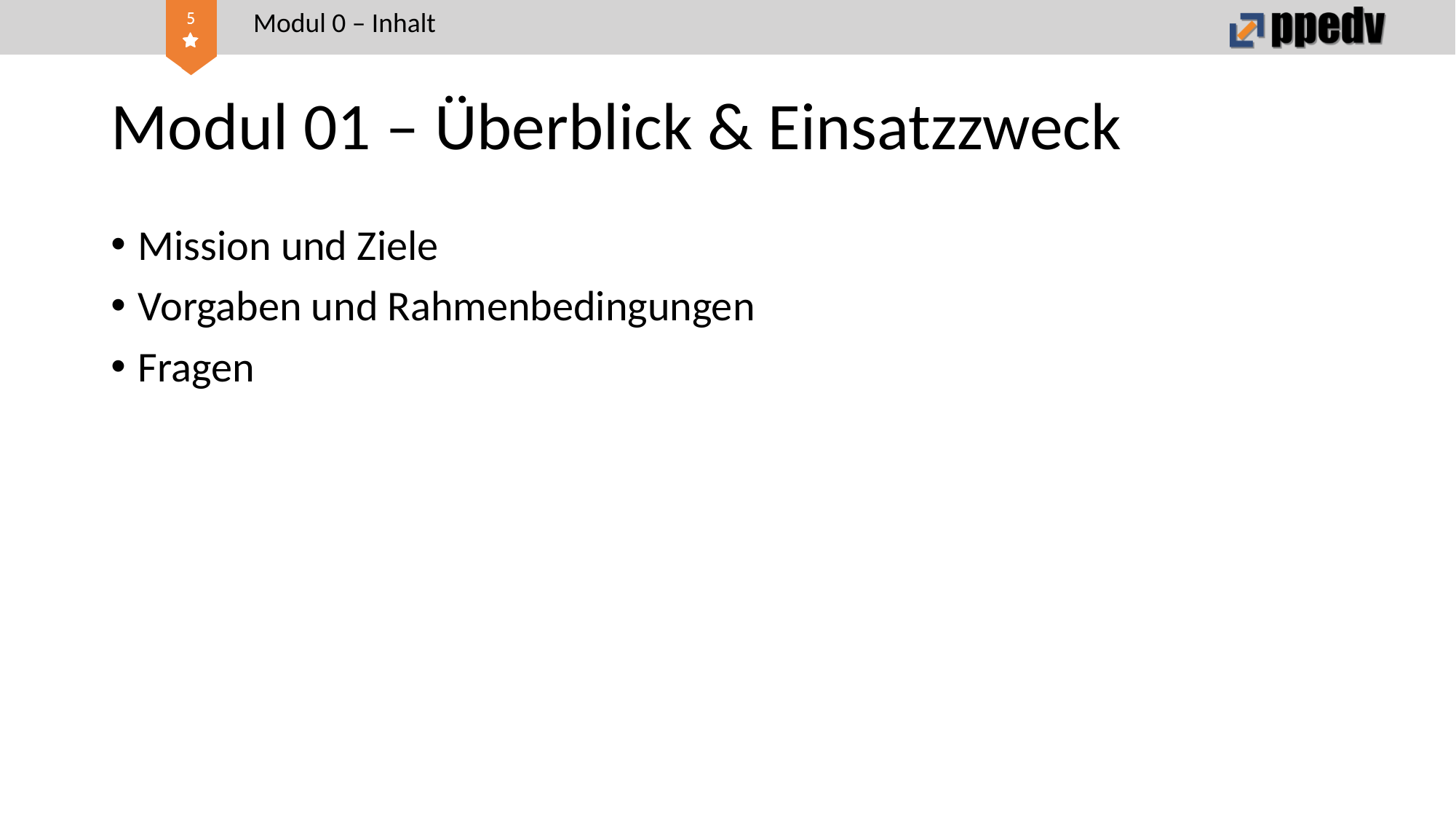

Modul 0 – Inhalt
# Modul 01 – Überblick & Einsatzzweck
Mission und Ziele
Vorgaben und Rahmenbedingungen
Fragen